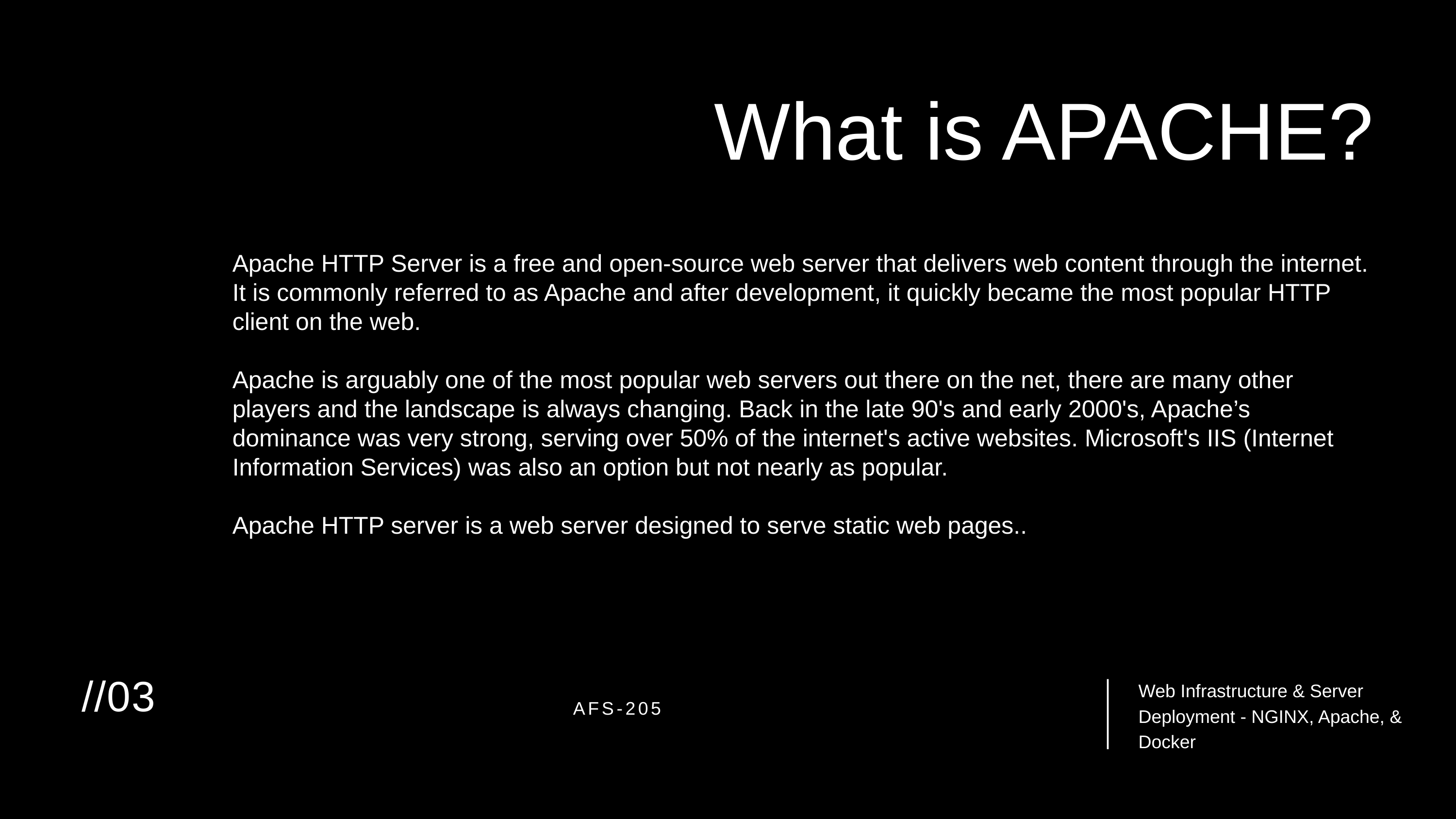

What is APACHE?
Apache HTTP Server is a free and open-source web server that delivers web content through the internet. It is commonly referred to as Apache and after development, it quickly became the most popular HTTP client on the web.

Apache is arguably one of the most popular web servers out there on the net, there are many other players and the landscape is always changing. Back in the late 90's and early 2000's, Apache’s dominance was very strong, serving over 50% of the internet's active websites. Microsoft's IIS (Internet Information Services) was also an option but not nearly as popular.

Apache HTTP server is a web server designed to serve static web pages..
//03
Web Infrastructure & Server Deployment - NGINX, Apache, & Docker

AFS-205